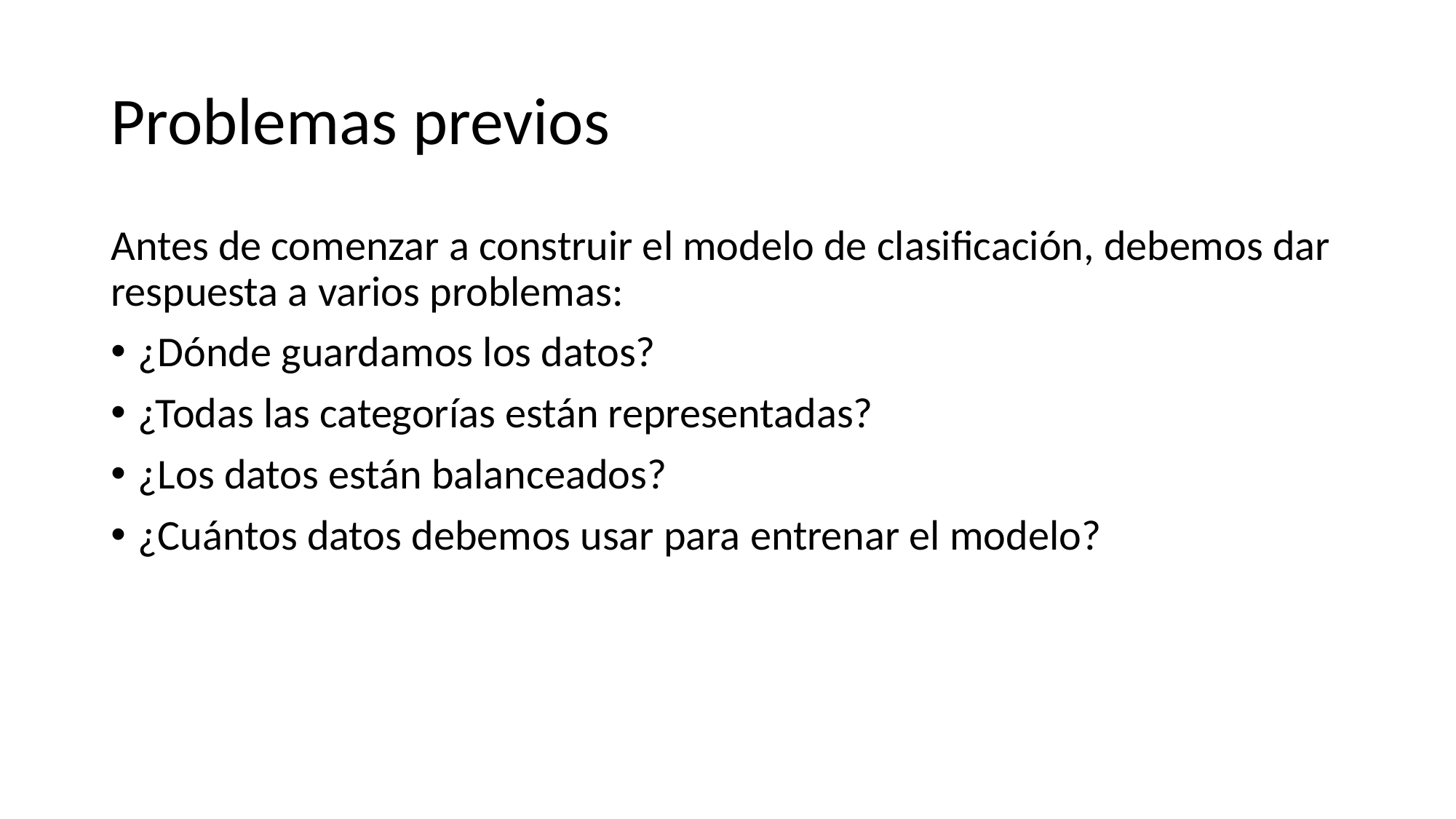

# Problemas previos
Antes de comenzar a construir el modelo de clasificación, debemos dar respuesta a varios problemas:
¿Dónde guardamos los datos?
¿Todas las categorías están representadas?
¿Los datos están balanceados?
¿Cuántos datos debemos usar para entrenar el modelo?